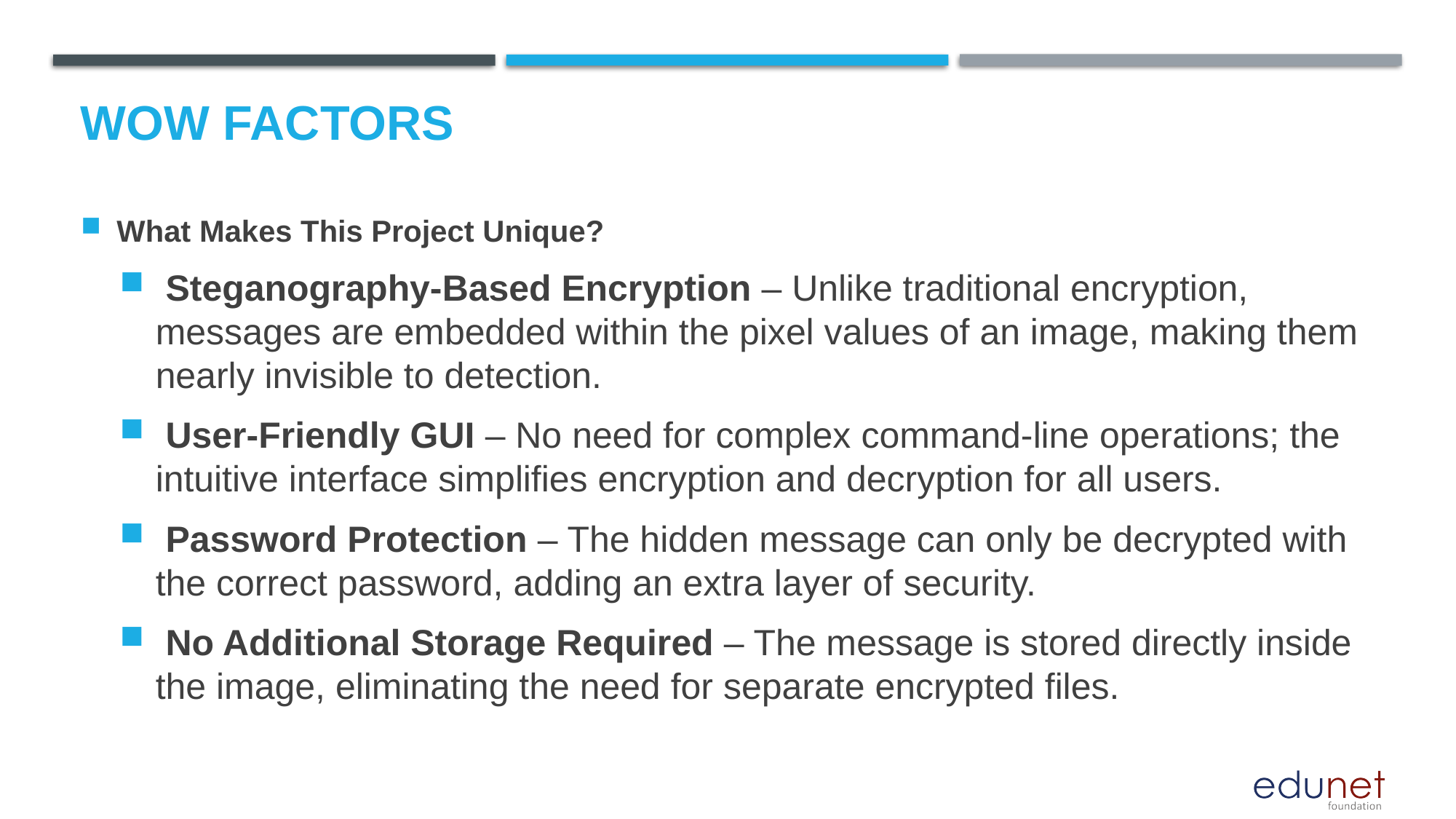

# Wow factors
What Makes This Project Unique?
 Steganography-Based Encryption – Unlike traditional encryption, messages are embedded within the pixel values of an image, making them nearly invisible to detection.
 User-Friendly GUI – No need for complex command-line operations; the intuitive interface simplifies encryption and decryption for all users.
 Password Protection – The hidden message can only be decrypted with the correct password, adding an extra layer of security.
 No Additional Storage Required – The message is stored directly inside the image, eliminating the need for separate encrypted files.